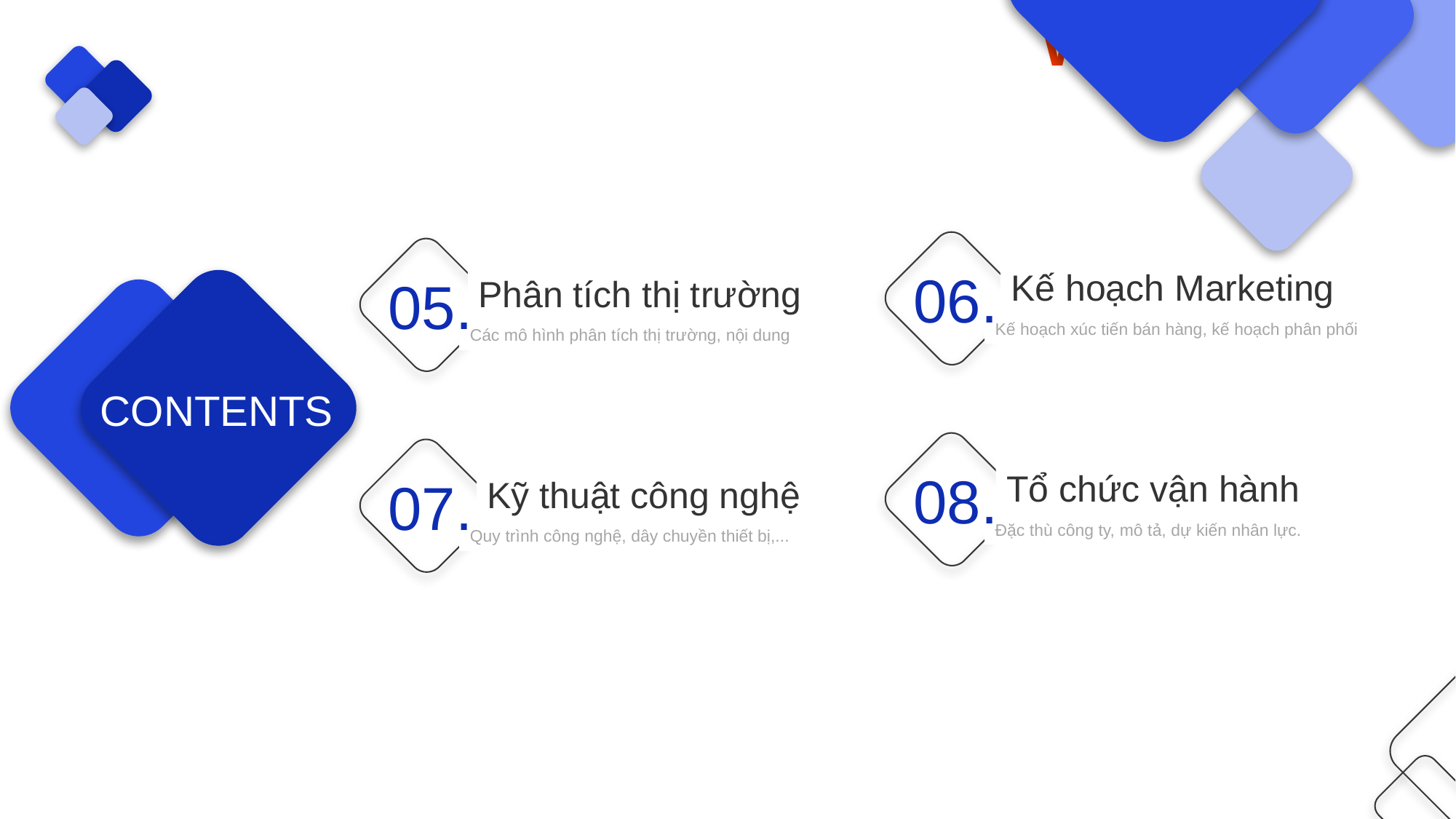

06.
Kế hoạch Marketing
Kế hoạch xúc tiến bán hàng, kế hoạch phân phối

05.
Phân tích thị trường
Các mô hình phân tích thị trường, nội dung

CONTENTS

08.
Tổ chức vận hành
Đặc thù công ty, mô tả, dự kiến nhân lực.

07.
Kỹ thuật công nghệ
Quy trình công nghệ, dây chuyền thiết bị,...